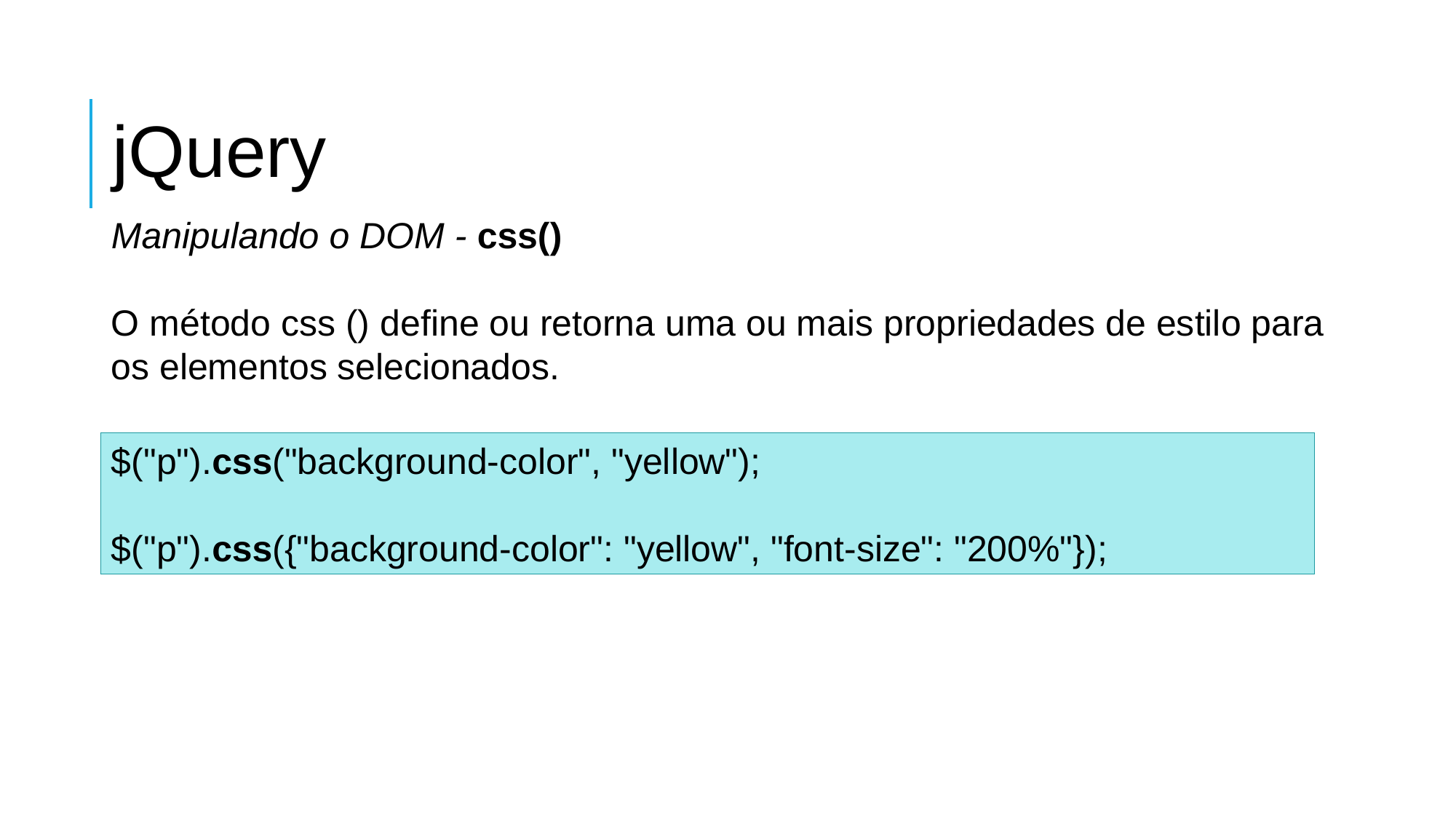

jQuery
Manipulando o DOM - css()

O método css () define ou retorna uma ou mais propriedades de estilo para os elementos selecionados.
$("p").css("background-color", "yellow");

$("p").css({"background-color": "yellow", "font-size": "200%"});